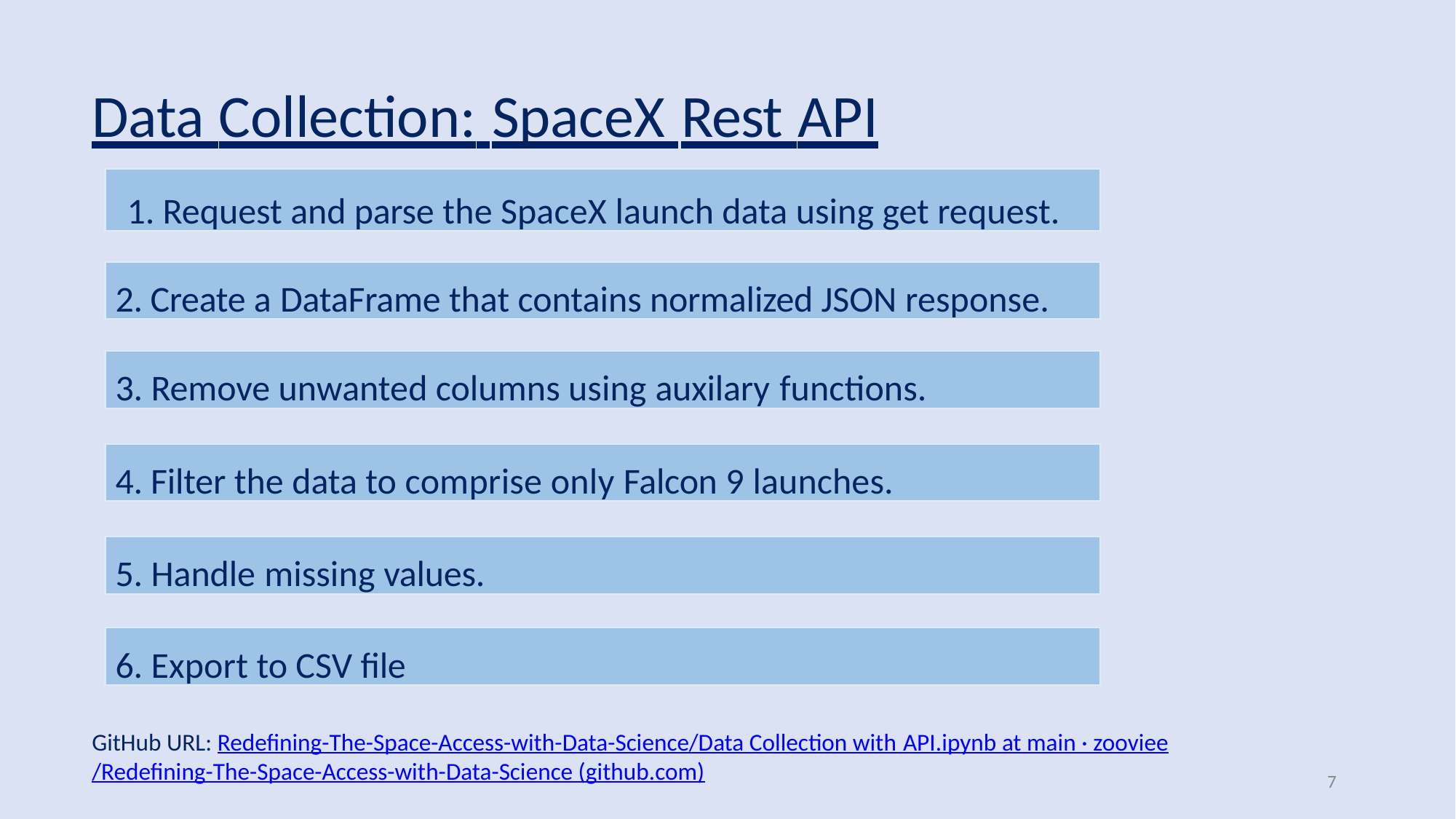

# Data Collection: SpaceX Rest API
1. Request and parse the SpaceX launch data using get request.
2. Create a DataFrame that contains normalized JSON response.
3. Remove unwanted columns using auxilary functions.
4. Filter the data to comprise only Falcon 9 launches.
5. Handle missing values.
6. Export to CSV file
GitHub URL: Redefining-The-Space-Access-with-Data-Science/Data Collection with API.ipynb at main · zooviee/Redefining-The-Space-Access-with-Data-Science (github.com)
7